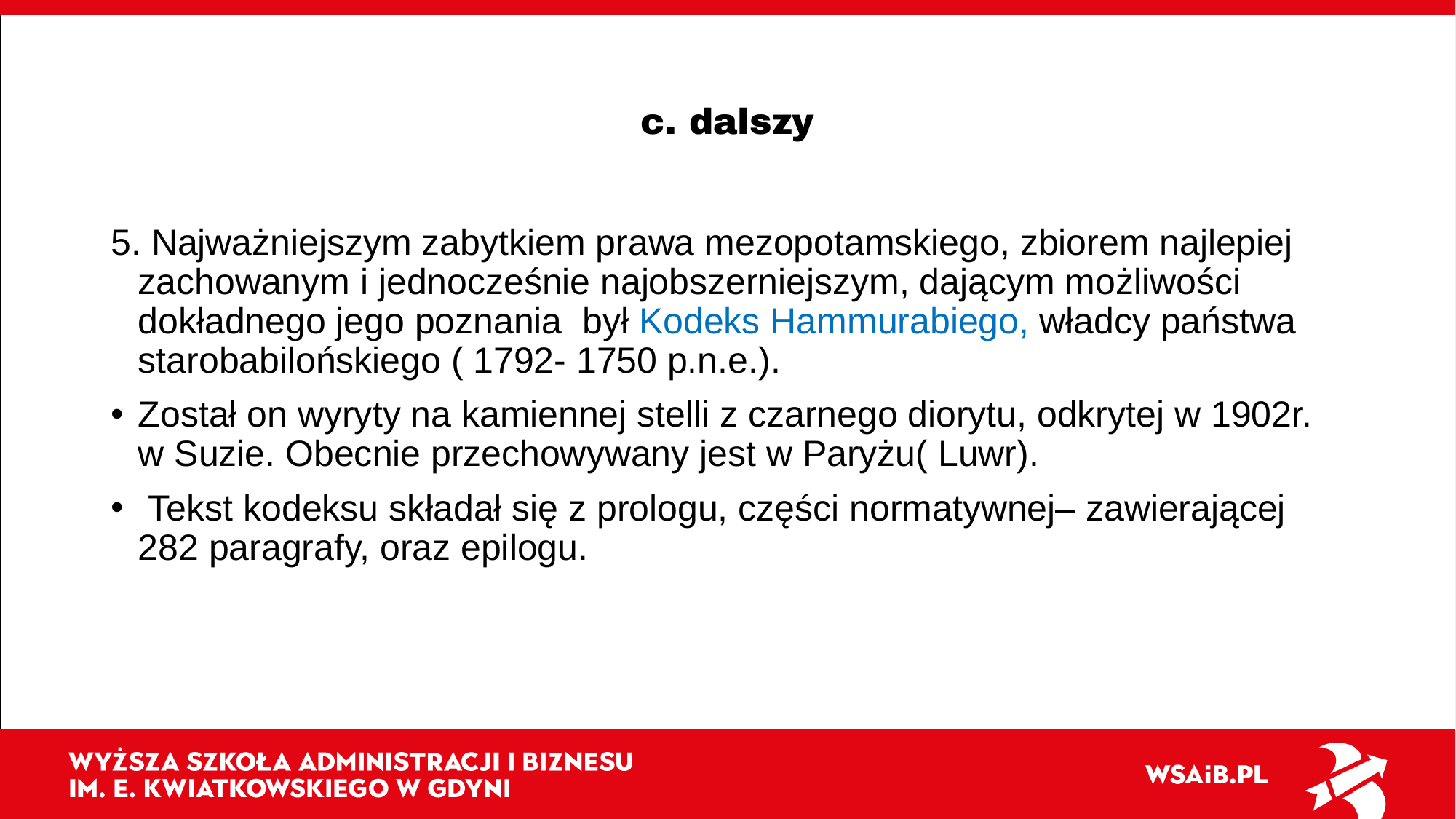

# c. dalszy
5. Najważniejszym zabytkiem prawa mezopotamskiego, zbiorem najlepiej zachowanym i jednocześnie najobszerniejszym, dającym możliwości dokładnego jego poznania  był Kodeks Hammurabiego, władcy państwa starobabilońskiego ( 1792- 1750 p.n.e.).
Został on wyryty na kamiennej stelli z czarnego diorytu, odkrytej w 1902r. w Suzie. Obecnie przechowywany jest w Paryżu( Luwr).
 Tekst kodeksu składał się z prologu, części normatywnej– zawierającej 282 paragrafy, oraz epilogu.